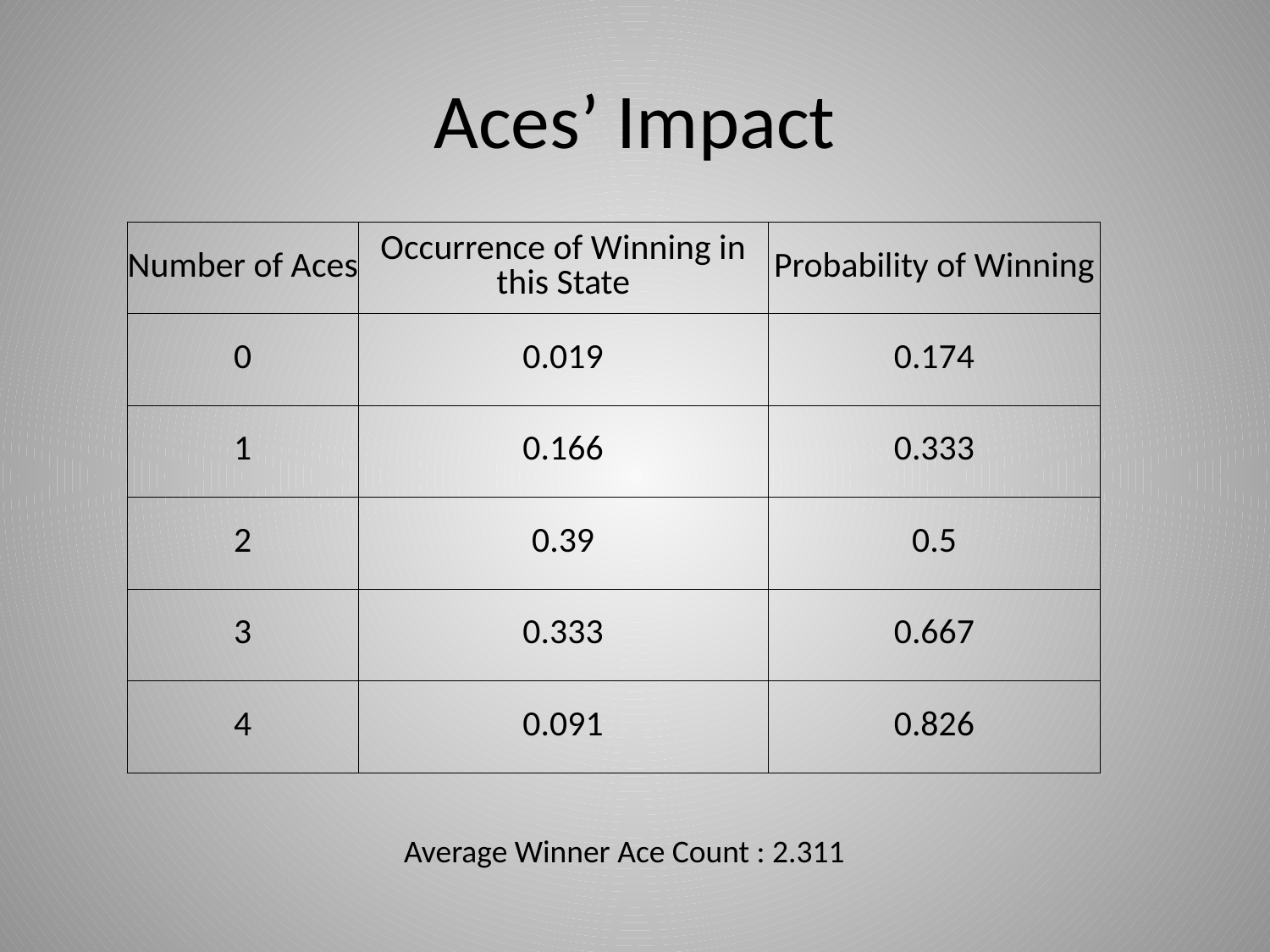

# Aces’ Impact
| Number of Aces | Occurrence of Winning in this State | Probability of Winning |
| --- | --- | --- |
| 0 | 0.019 | 0.174 |
| 1 | 0.166 | 0.333 |
| 2 | 0.39 | 0.5 |
| 3 | 0.333 | 0.667 |
| 4 | 0.091 | 0.826 |
Average Winner Ace Count : 2.311